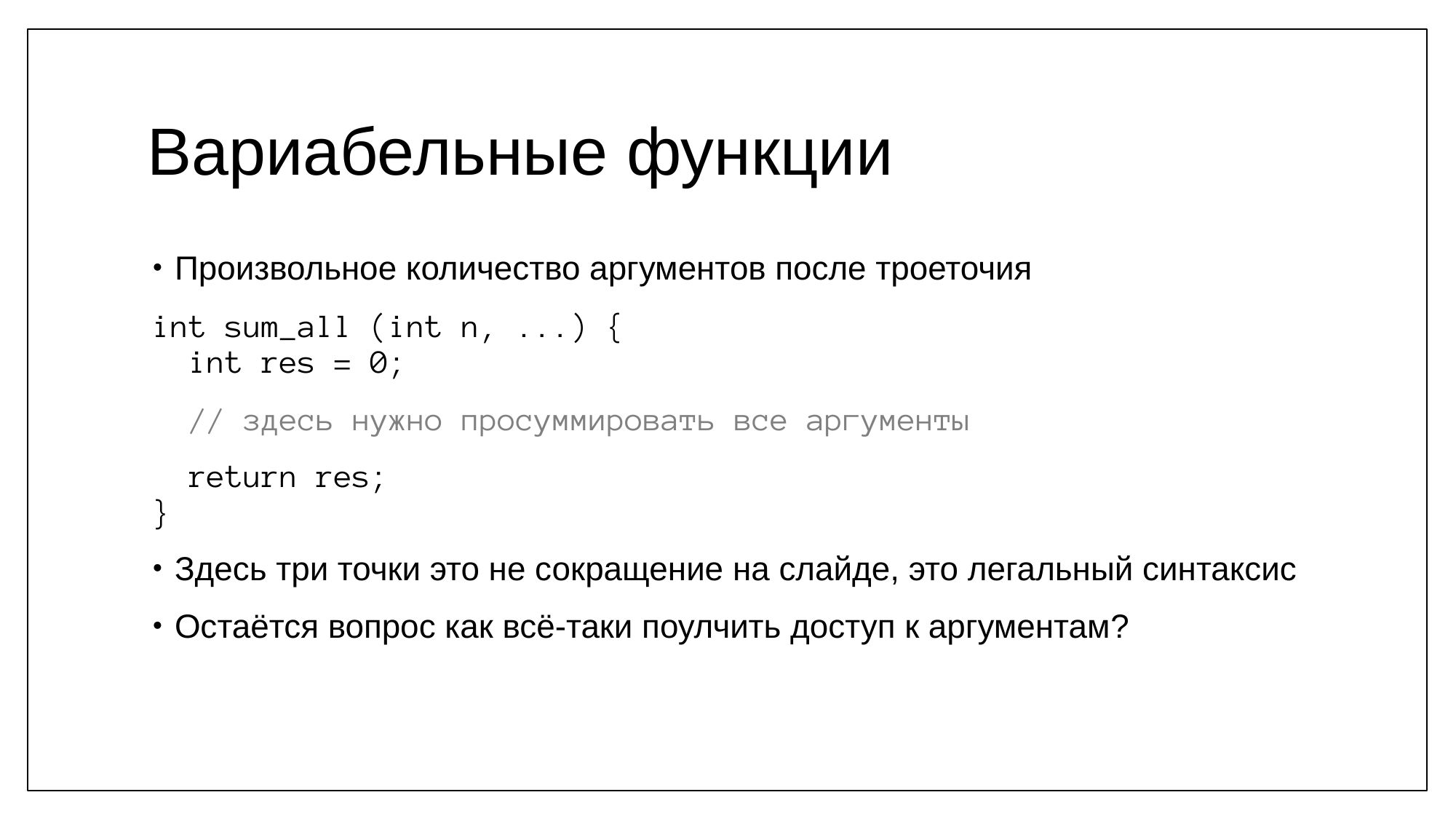

# Вариабельные функции
Произвольное количество аргументов после троеточия
int sum_all (int n, ...) {
  int res = 0;
  // здесь нужно просуммировать все аргументы
  return res;
}
Здесь три точки это не сокращение на слайде, это легальный синтаксис
Остаётся вопрос как всё-таки поулчить доступ к аргументам?